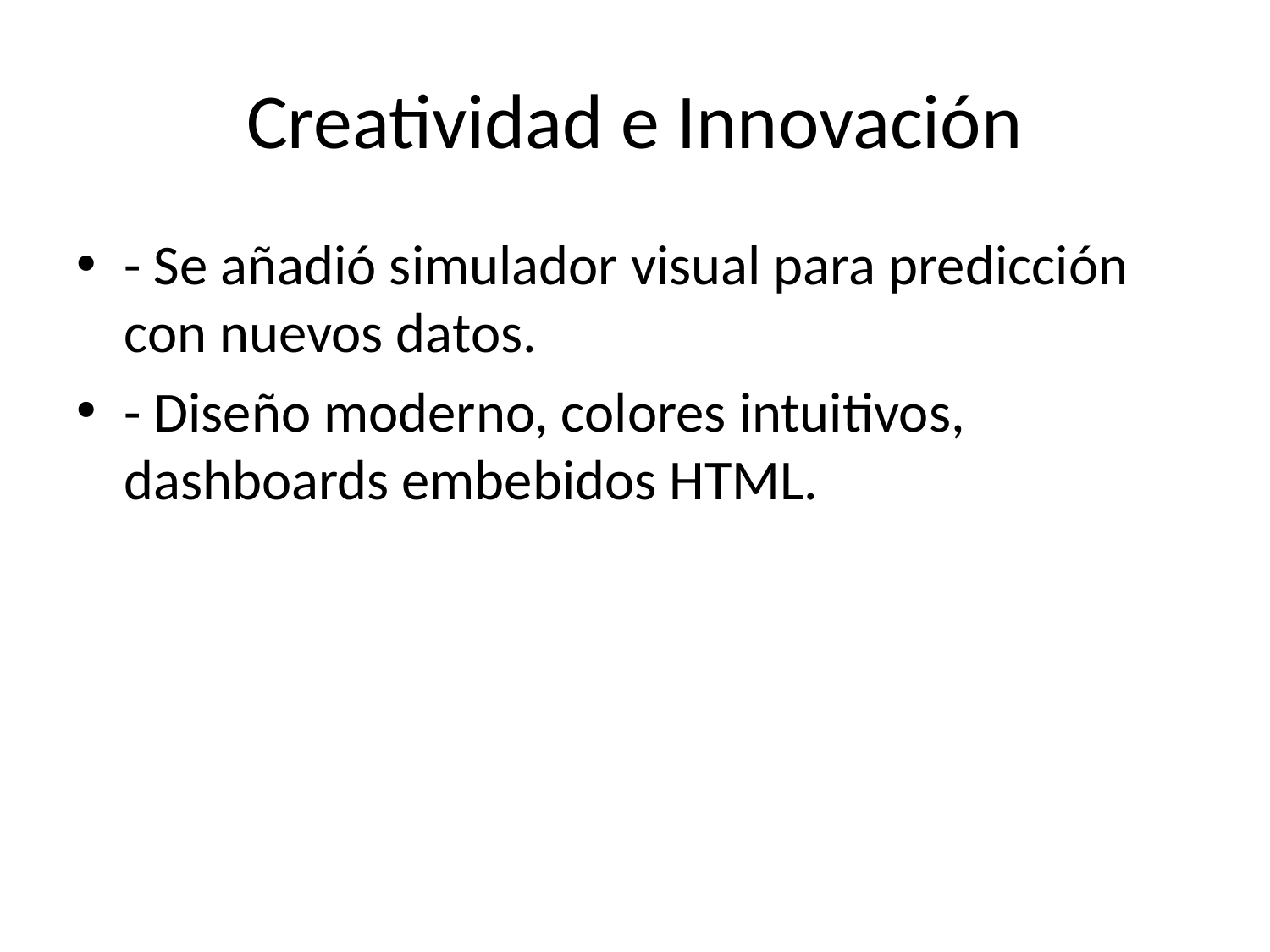

# Creatividad e Innovación
- Se añadió simulador visual para predicción con nuevos datos.
- Diseño moderno, colores intuitivos, dashboards embebidos HTML.